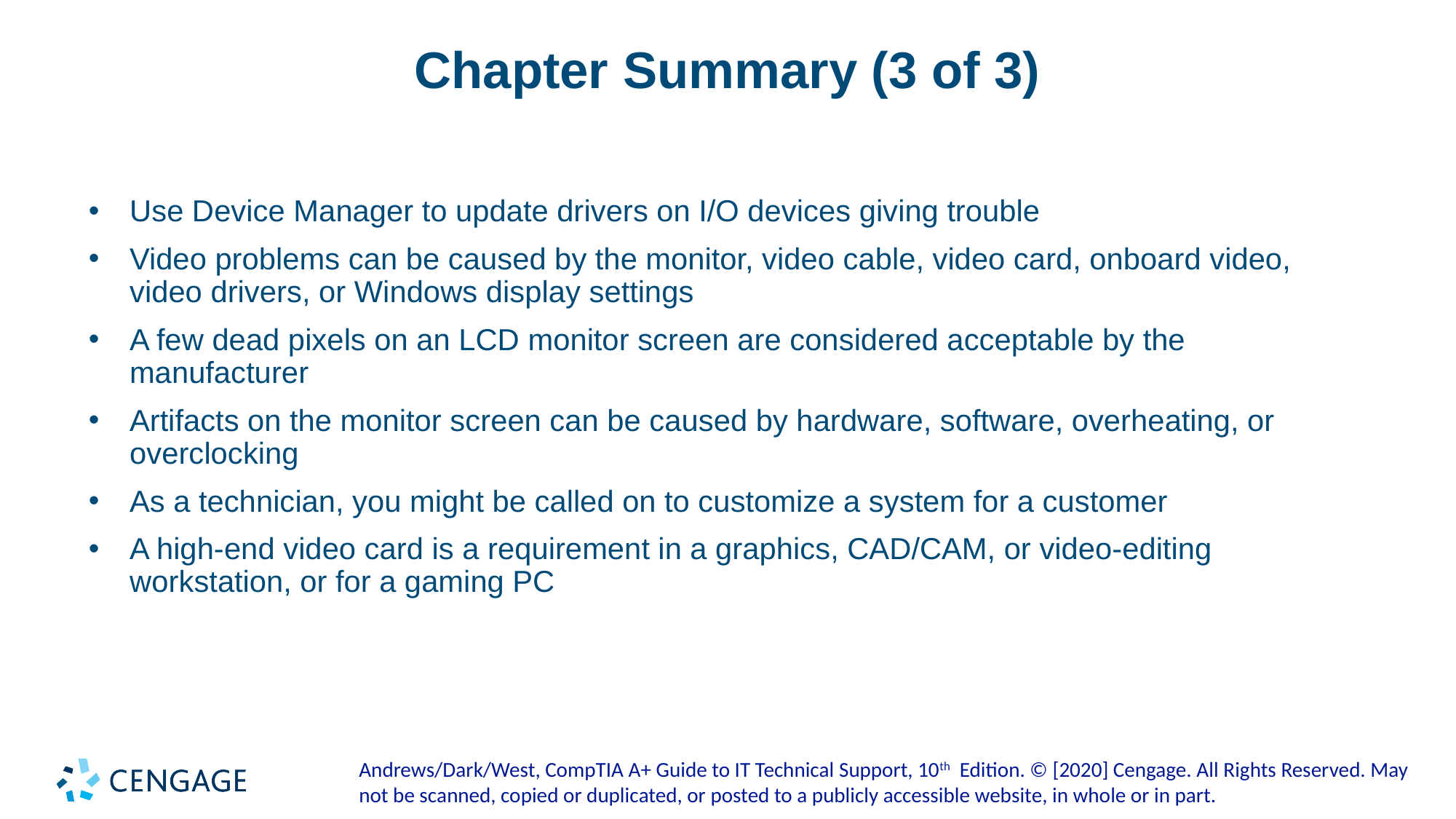

# Chapter Summary (3 of 3)
Use Device Manager to update drivers on I/O devices giving trouble
Video problems can be caused by the monitor, video cable, video card, onboard video, video drivers, or Windows display settings
A few dead pixels on an LCD monitor screen are considered acceptable by the manufacturer
Artifacts on the monitor screen can be caused by hardware, software, overheating, or overclocking
As a technician, you might be called on to customize a system for a customer
A high-end video card is a requirement in a graphics, CAD/CAM, or video-editing workstation, or for a gaming PC